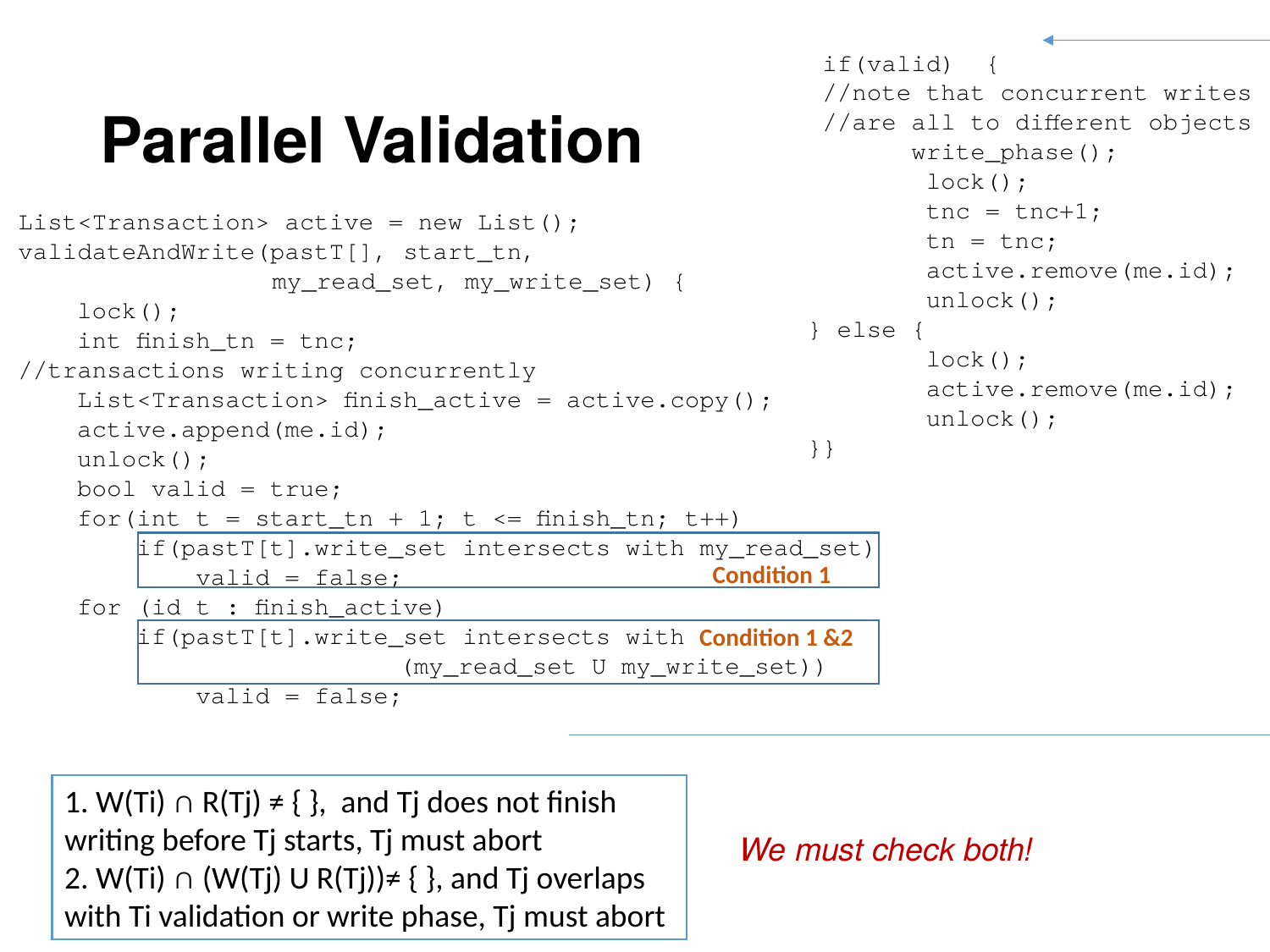

if(valid)  {
 //note that concurrent writes
 //are all to different objects
       write_phase();
        lock();
        tnc = tnc+1;
        tn = tnc;
        active.remove(me.id);
        unlock();
} else {
        lock();
        active.remove(me.id);
        unlock();
}}
# Parallel Validation
List<Transaction> active = new List();
validateAndWrite(pastT[], start_tn,
		my_read_set, my_write_set) {
    lock();
    int finish_tn = tnc;
//transactions writing concurrently
    List<Transaction> finish_active = active.copy();
    active.append(me.id);
    unlock();
    bool valid = true;
    for(int t = start_tn + 1; t <= finish_tn; t++)
        if(pastT[t].write_set intersects with my_read_set)
            valid = false;
    for (id t : finish_active)
        if(pastT[t].write_set intersects with
			(my_read_set U my_write_set))
            valid = false;

Condition 1
Condition 1 &2

1. W(Ti) ∩ R(Tj) ≠ { },  and Tj does not finish writing before Tj starts, Tj must abort
2. W(Ti) ∩ (W(Tj) U R(Tj))≠ { }, and Tj overlaps with Ti validation or write phase, Tj must abort
We must check both!